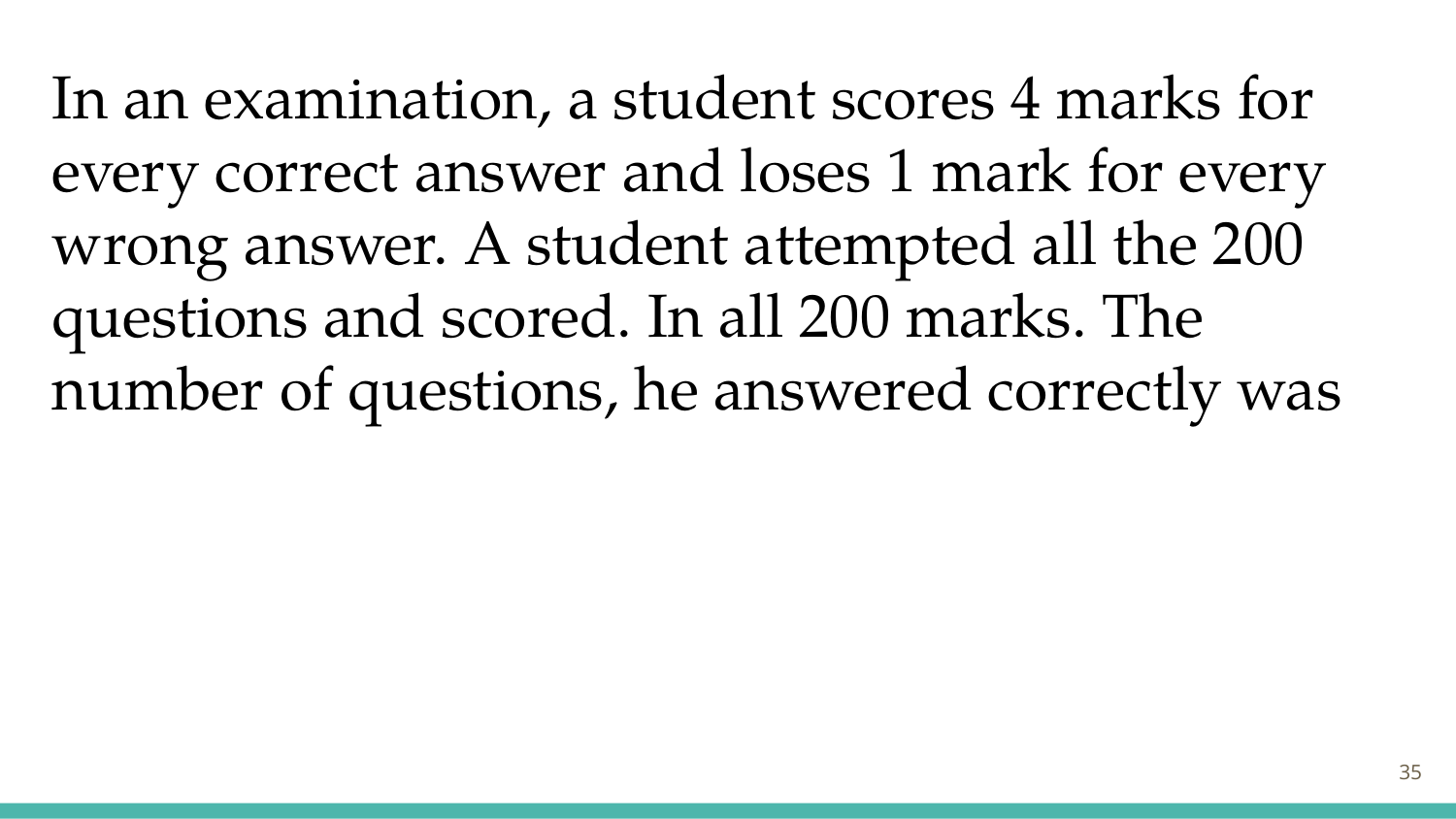

In an examination, a student scores 4 marks for every correct answer and loses 1 mark for every wrong answer. A student attempted all the 200 questions and scored. In all 200 marks. The number of questions, he answered correctly was

35